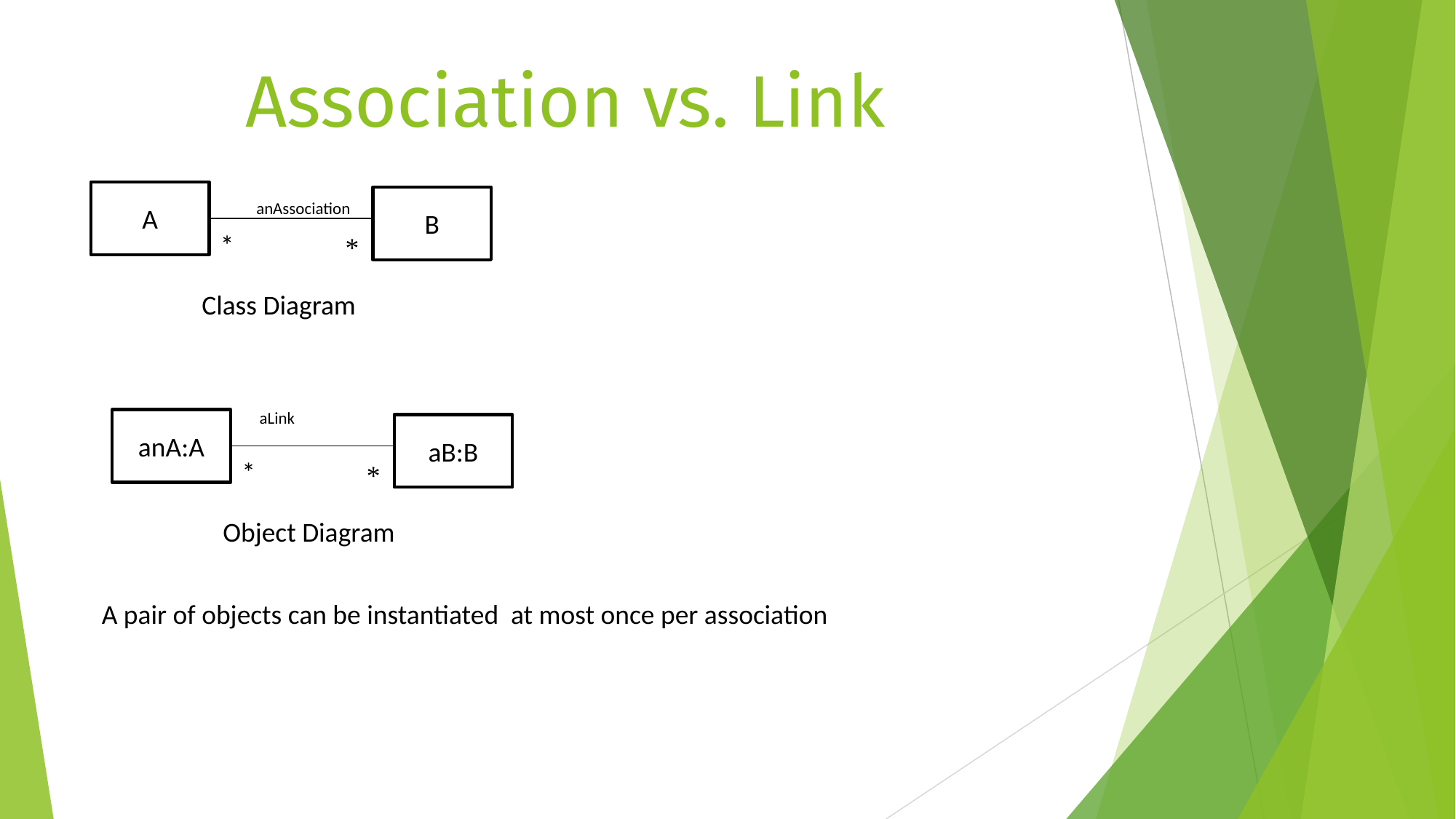

# Association vs. Link
A
B
anAssociation
*
*
Class Diagram
aLink
anA:A
aB:B
*
*
Object Diagram
A pair of objects can be instantiated  at most once per association